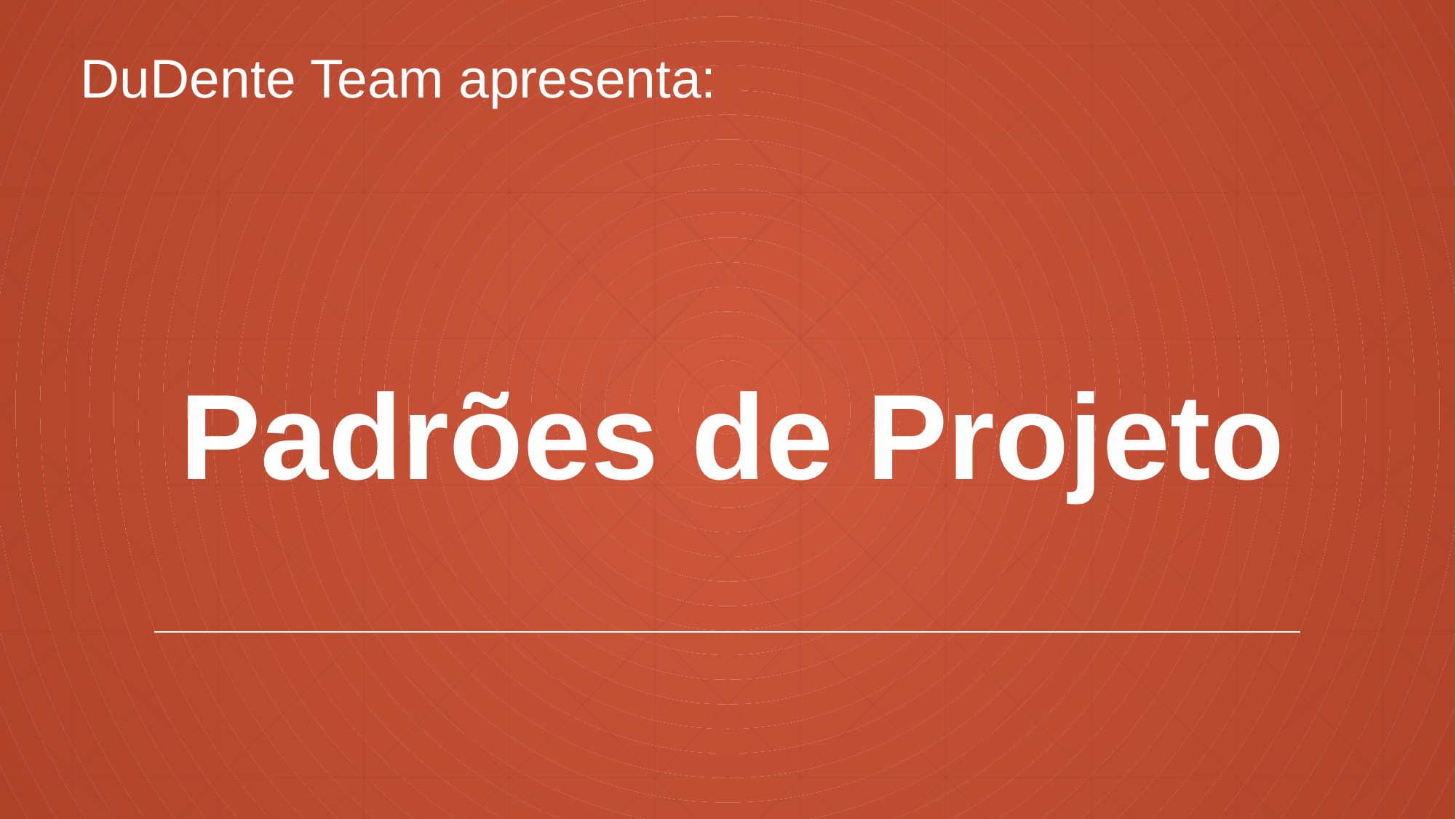

DuDente Team apresenta:
# Padrões de Projeto